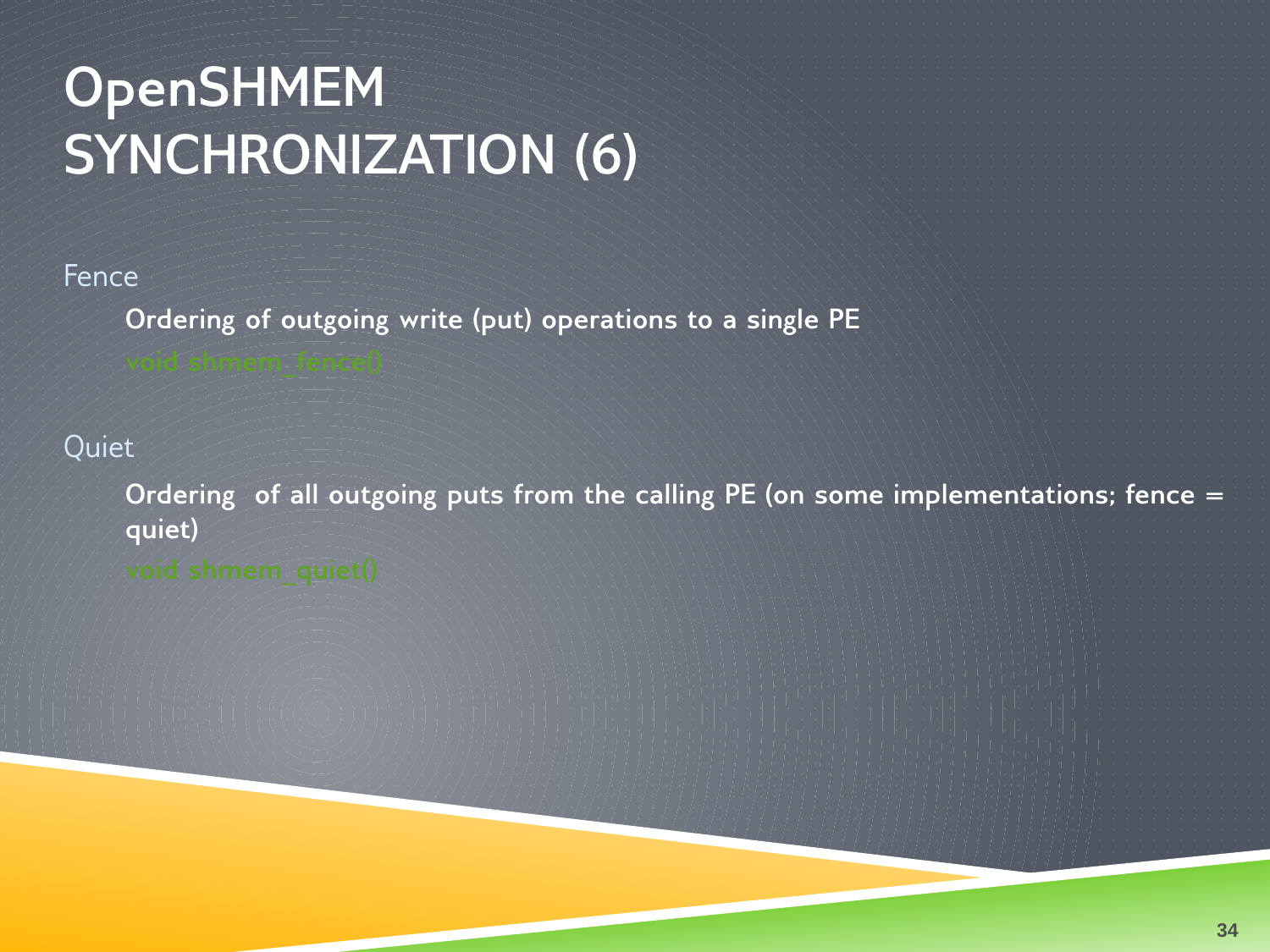

# OpenSHMEM Synchronization (6)

Fence
Ordering of outgoing write (put) operations to a single PE
void shmem_fence()

Quiet
Ordering  of all outgoing puts from the calling PE (on some implementations; fence = quiet)
void shmem_quiet()
34